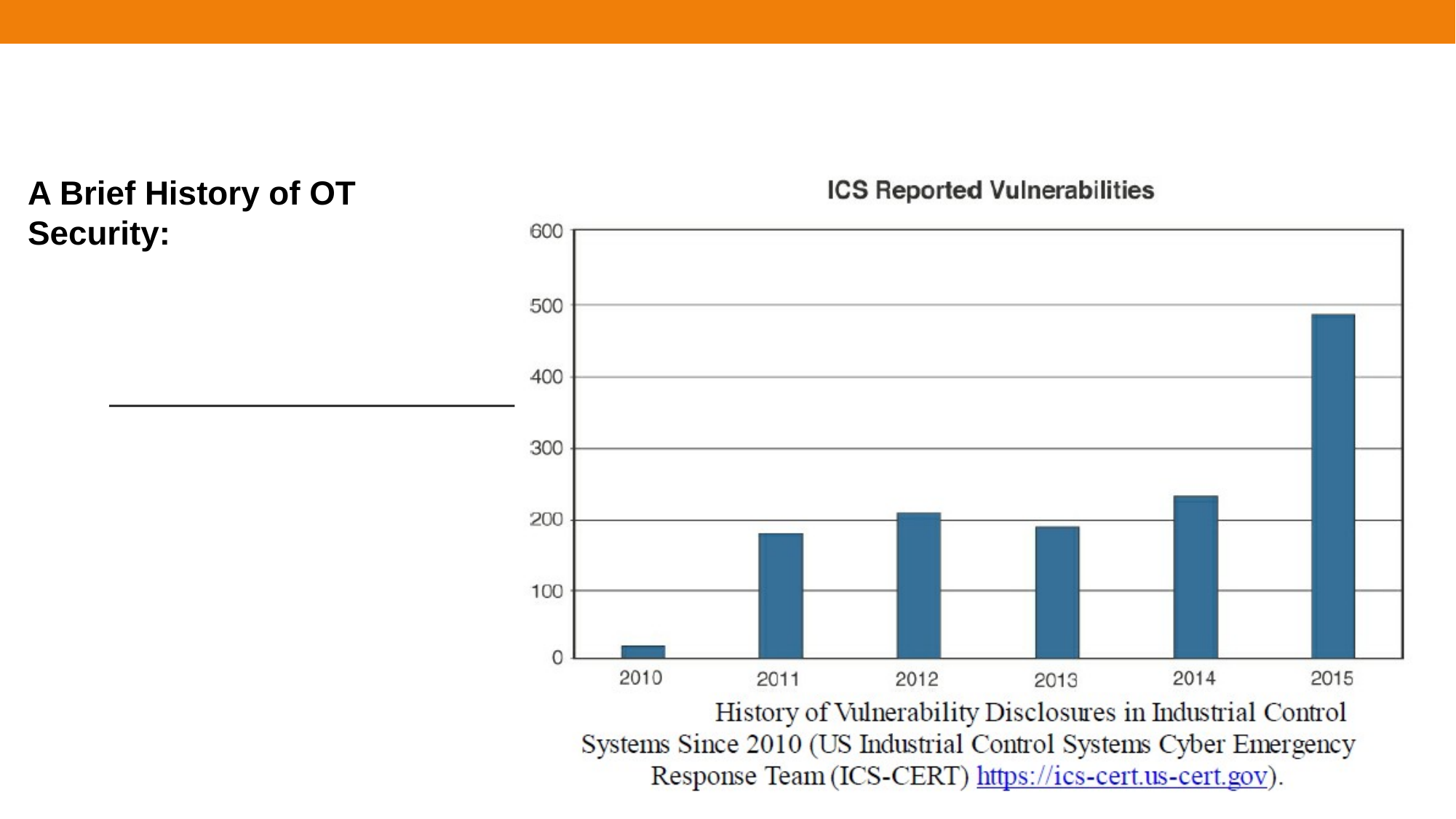

Module – 4	Securing IoT

A Brief History of OT Security: